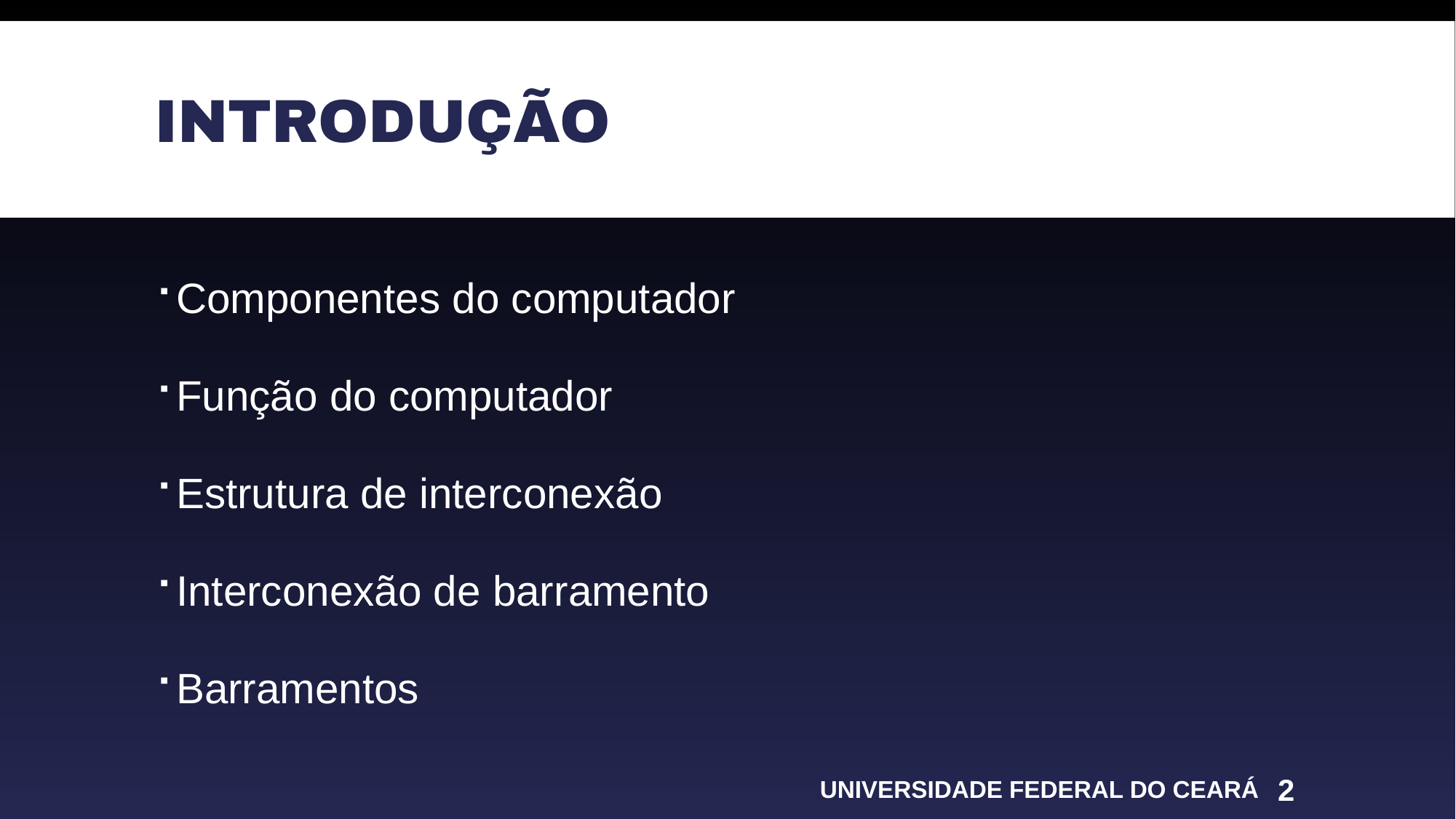

# Introdução
Componentes do computador
Função do computador
Estrutura de interconexão
Interconexão de barramento
Barramentos

UNIVERSIDADE FEDERAL DO CEARÁ
2